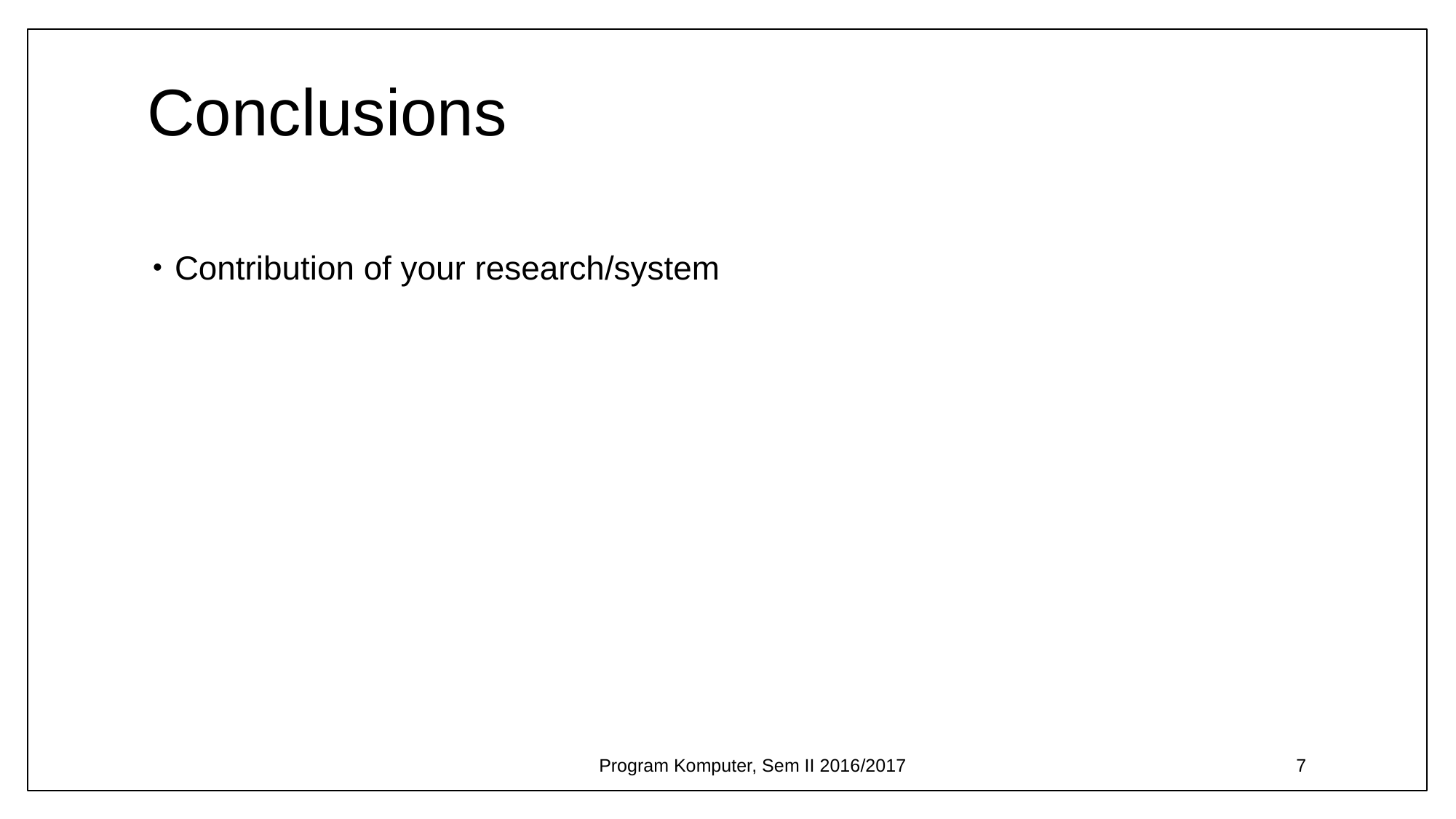

# Conclusions
Contribution of your research/system
Program Komputer, Sem II 2016/2017
7